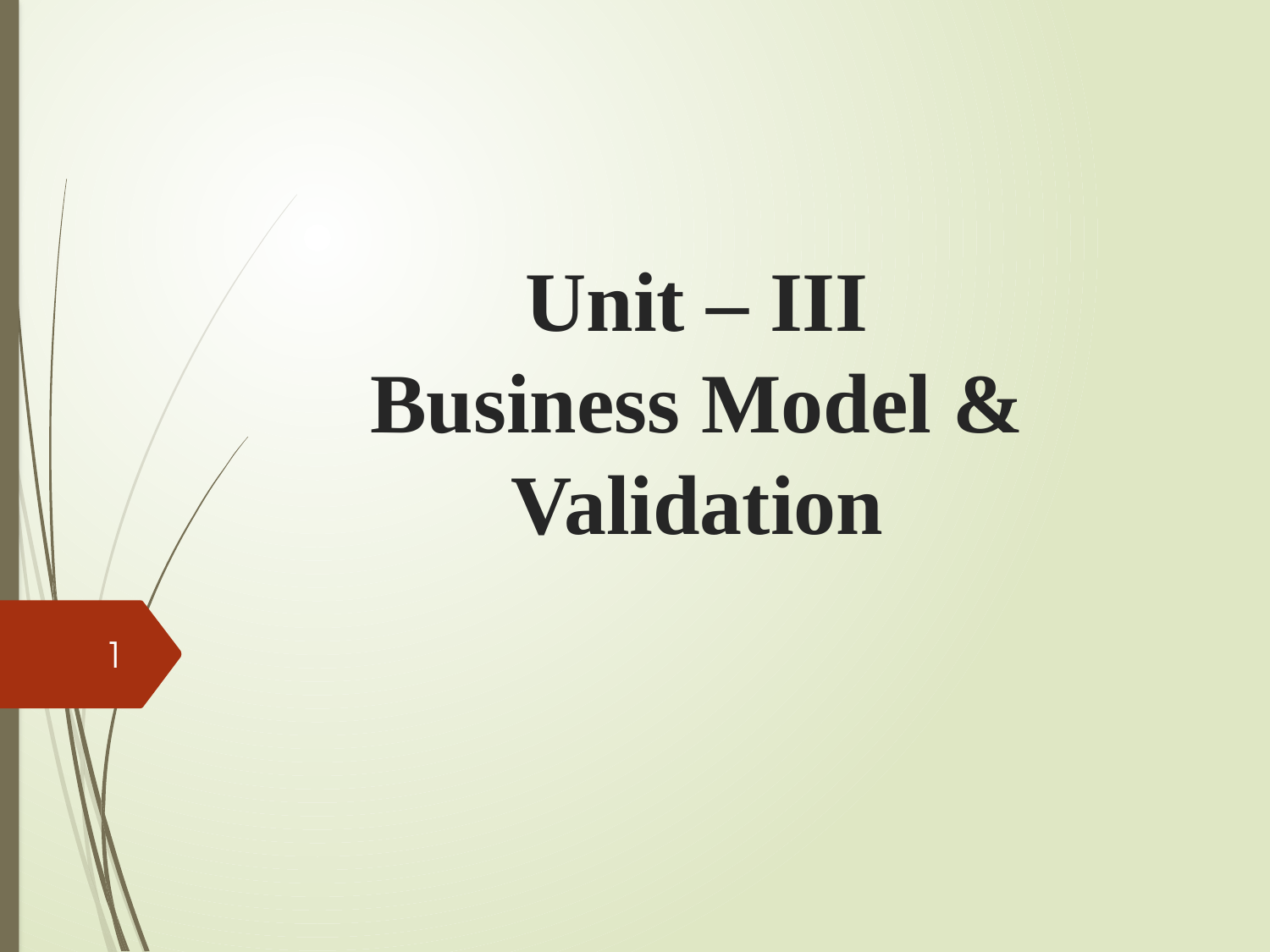

# Unit – III Business Model & Validation
1